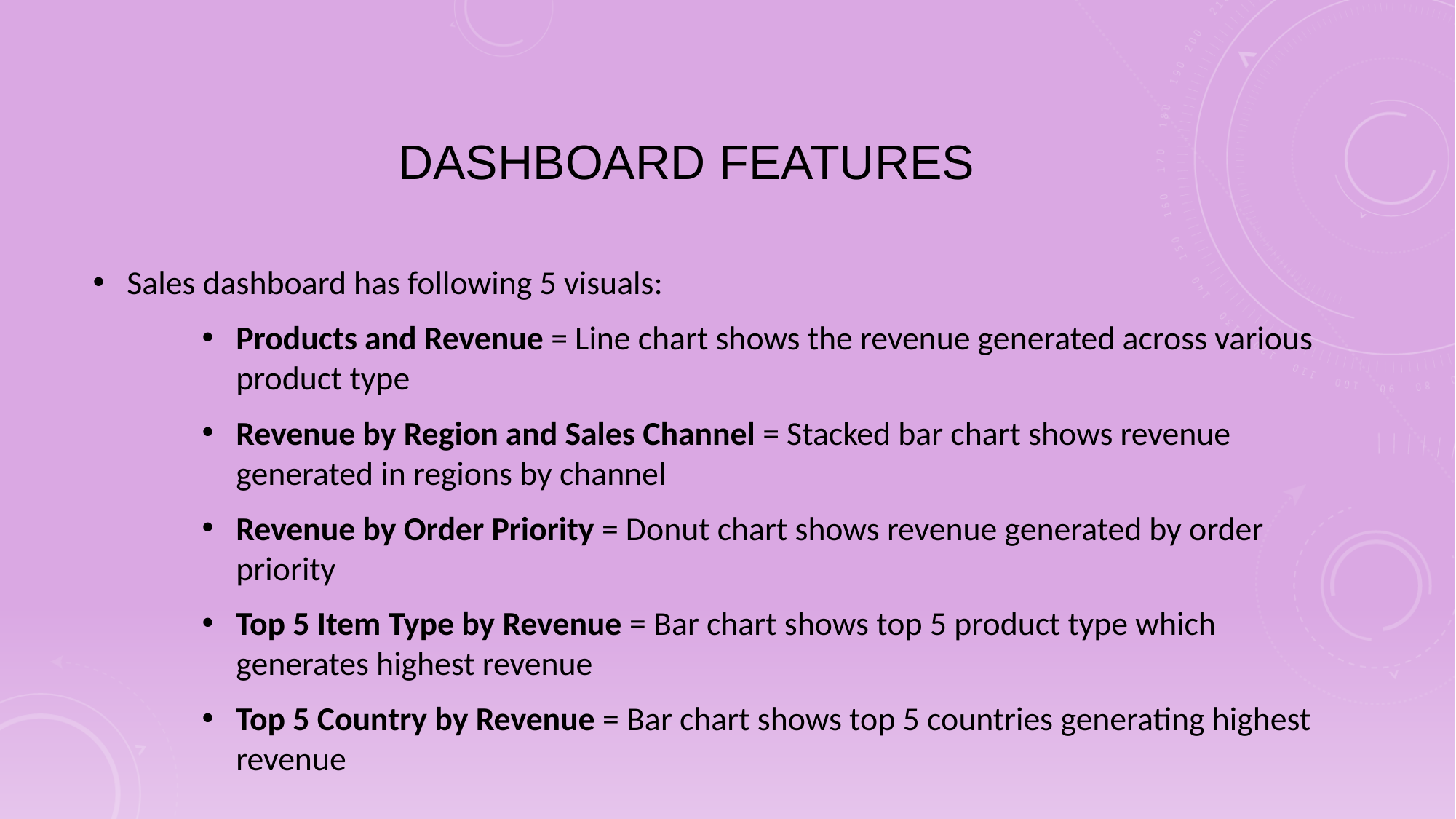

# DASHBOARD FEATURES
Sales dashboard has following 5 visuals:
Products and Revenue = Line chart shows the revenue generated across various product type
Revenue by Region and Sales Channel = Stacked bar chart shows revenue generated in regions by channel
Revenue by Order Priority = Donut chart shows revenue generated by order priority
Top 5 Item Type by Revenue = Bar chart shows top 5 product type which generates highest revenue
Top 5 Country by Revenue = Bar chart shows top 5 countries generating highest revenue